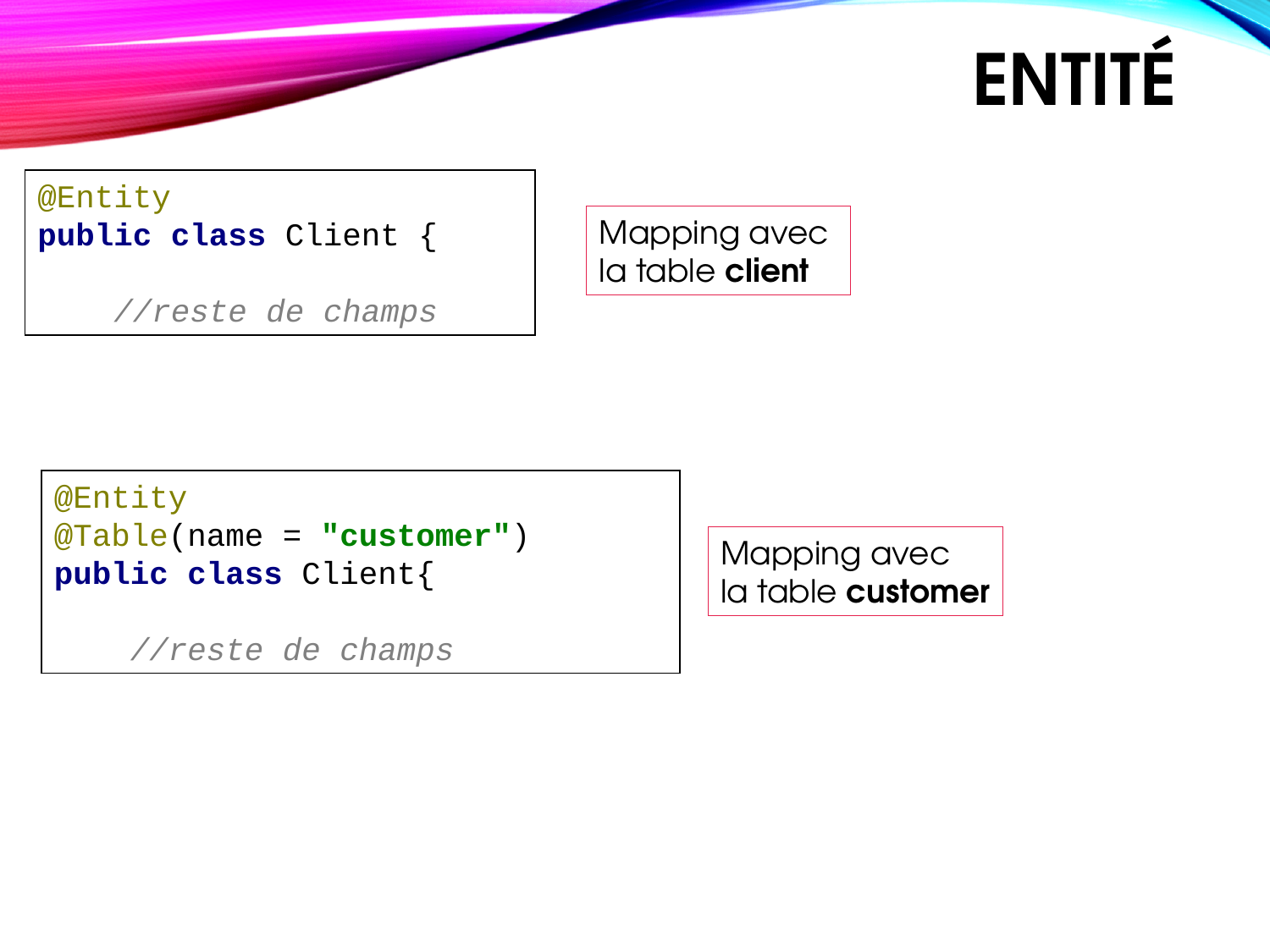

# Entité
@Entity
public class Client {
    //reste de champs
Mapping avec
la table client
@Entity
@Table(name = "customer")
public class Client{
    //reste de champs
Mapping avec
la table customer